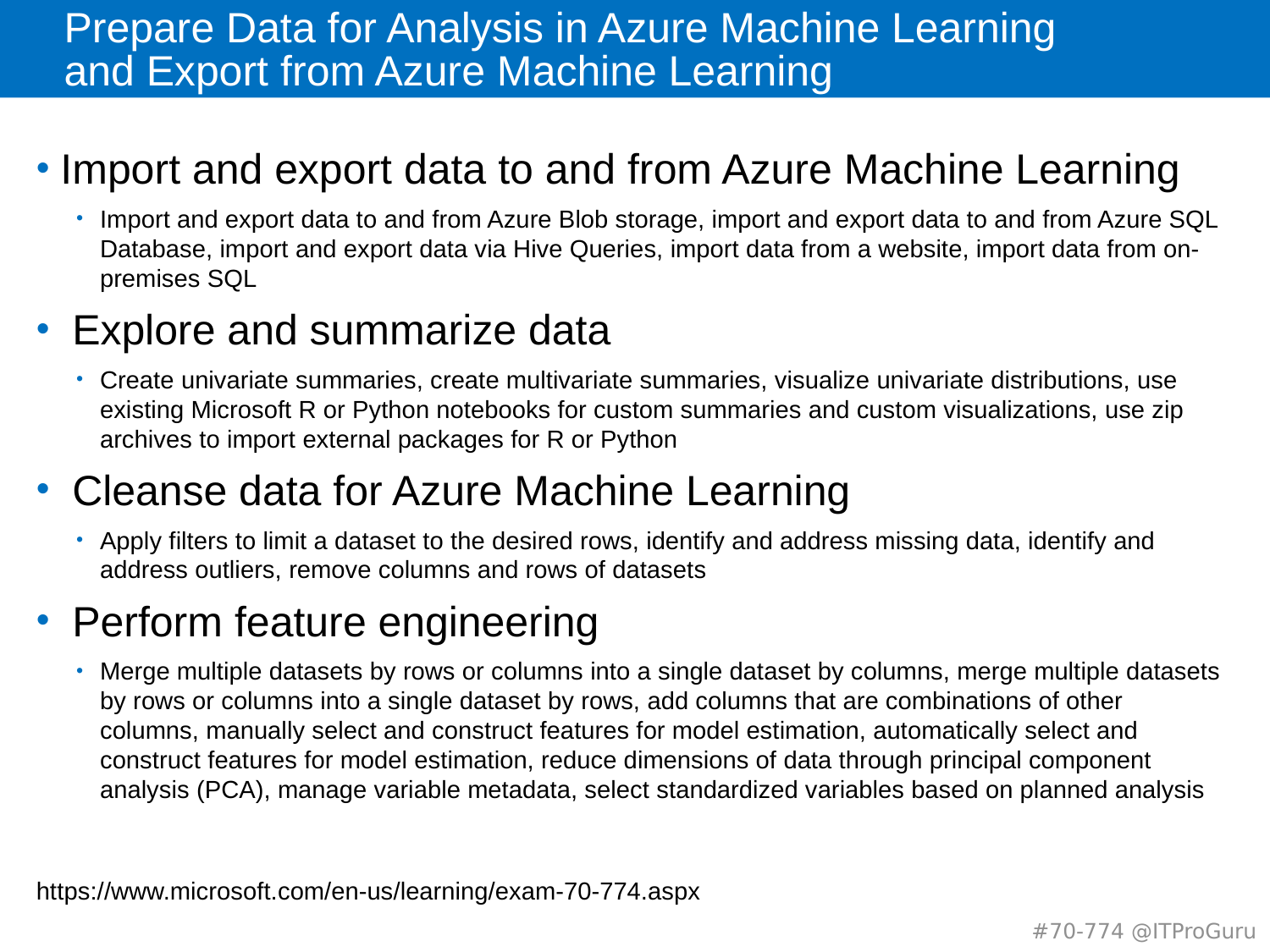

# Prepare Data for Analysis in Azure Machine Learning and Export from Azure Machine Learning
Import and export data to and from Azure Machine Learning
Import and export data to and from Azure Blob storage, import and export data to and from Azure SQL Database, import and export data via Hive Queries, import data from a website, import data from on-premises SQL
 Explore and summarize data
Create univariate summaries, create multivariate summaries, visualize univariate distributions, use existing Microsoft R or Python notebooks for custom summaries and custom visualizations, use zip archives to import external packages for R or Python
 Cleanse data for Azure Machine Learning
Apply filters to limit a dataset to the desired rows, identify and address missing data, identify and address outliers, remove columns and rows of datasets
 Perform feature engineering
Merge multiple datasets by rows or columns into a single dataset by columns, merge multiple datasets by rows or columns into a single dataset by rows, add columns that are combinations of other columns, manually select and construct features for model estimation, automatically select and construct features for model estimation, reduce dimensions of data through principal component analysis (PCA), manage variable metadata, select standardized variables based on planned analysis
https://www.microsoft.com/en-us/learning/exam-70-774.aspx